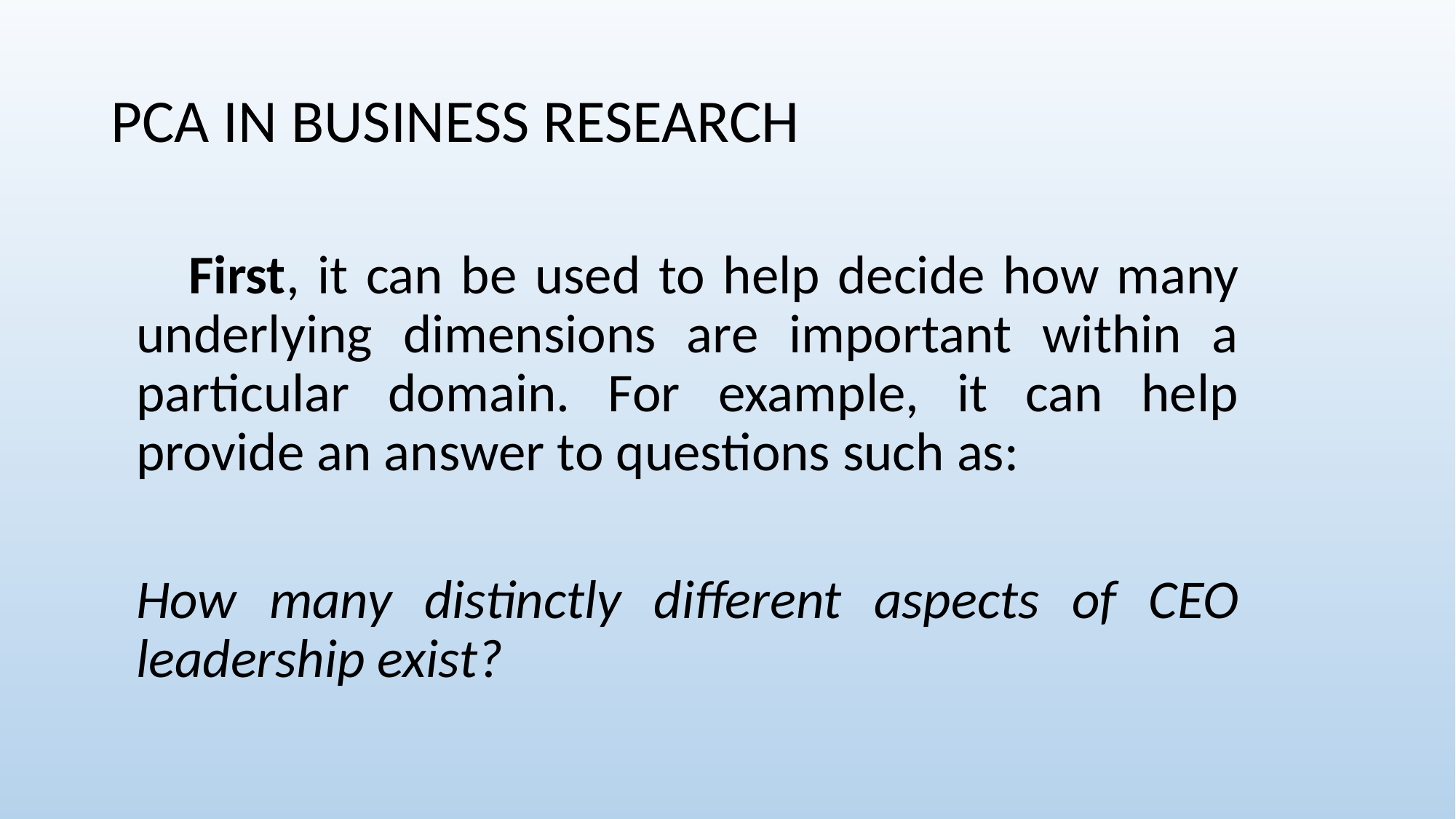

# PCA IN BUSINESS RESEARCH
       First, it can be used to help decide how many underlying dimensions are important within a particular domain. For example, it can help provide an answer to questions such as:

	How many distinctly different aspects of CEO leadership exist?